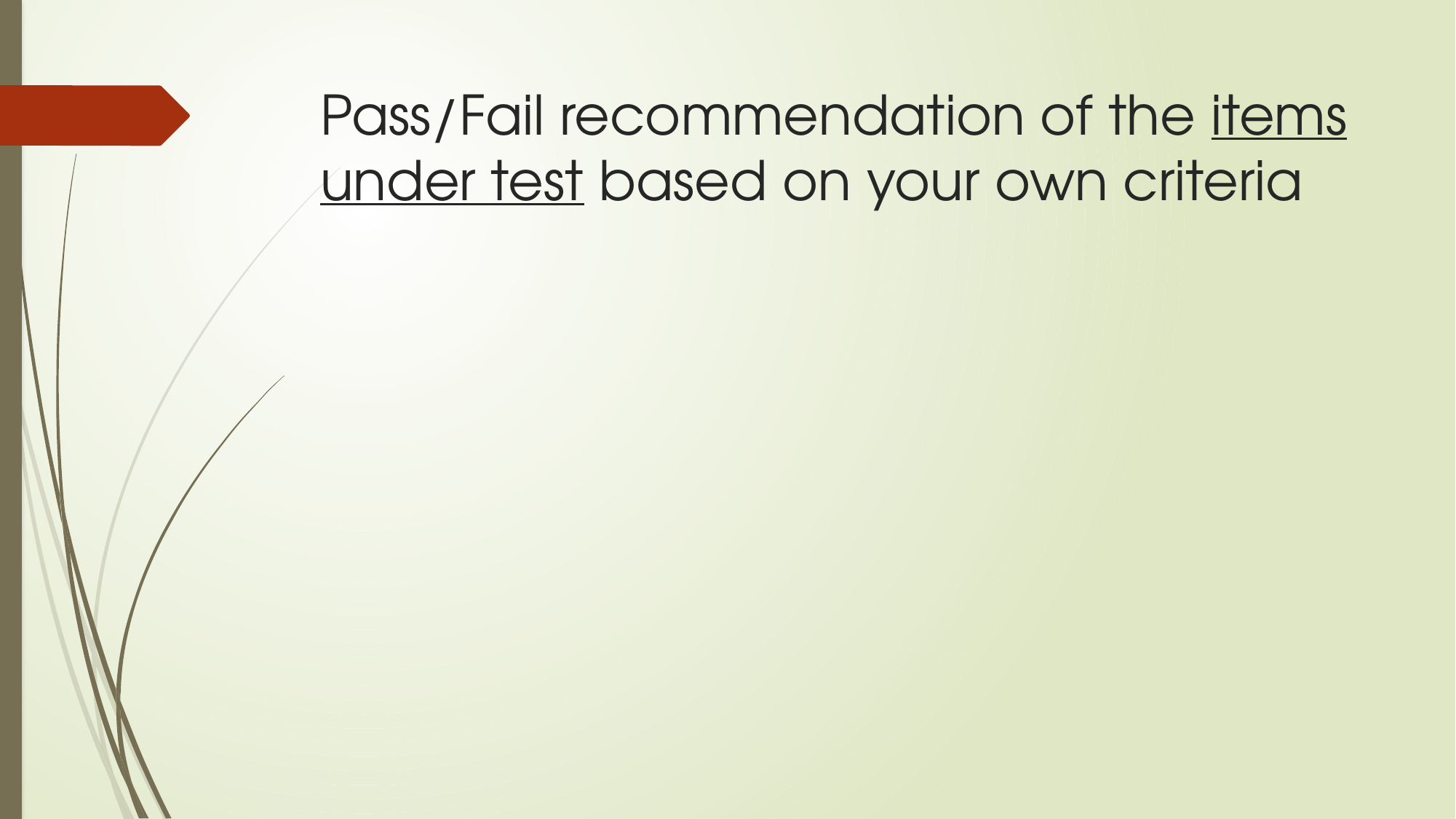

# Pass/Fail recommendation of the items under test based on your own criteria